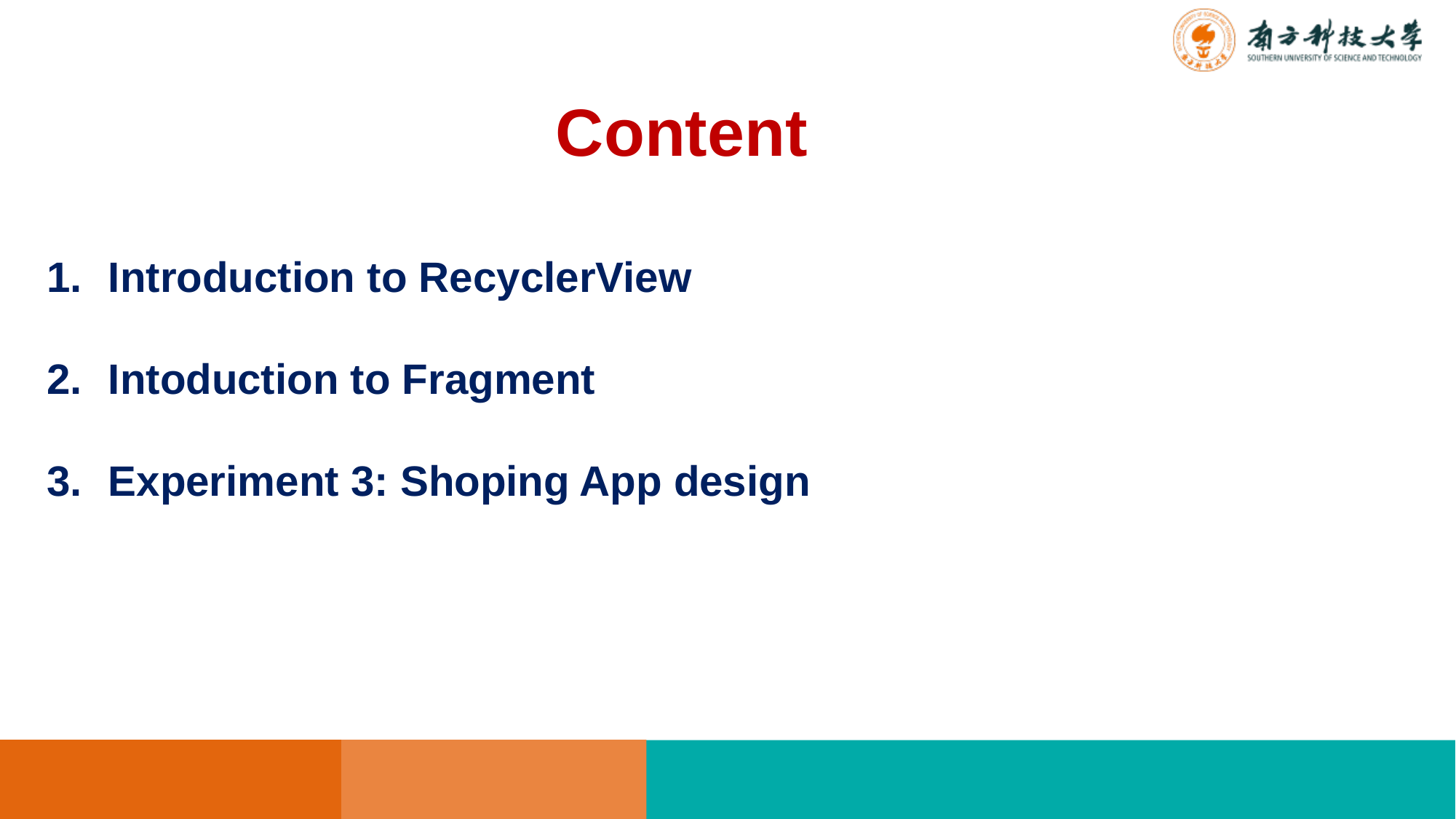

Content
Introduction to RecyclerView
Intoduction to Fragment
Experiment 3: Shoping App design